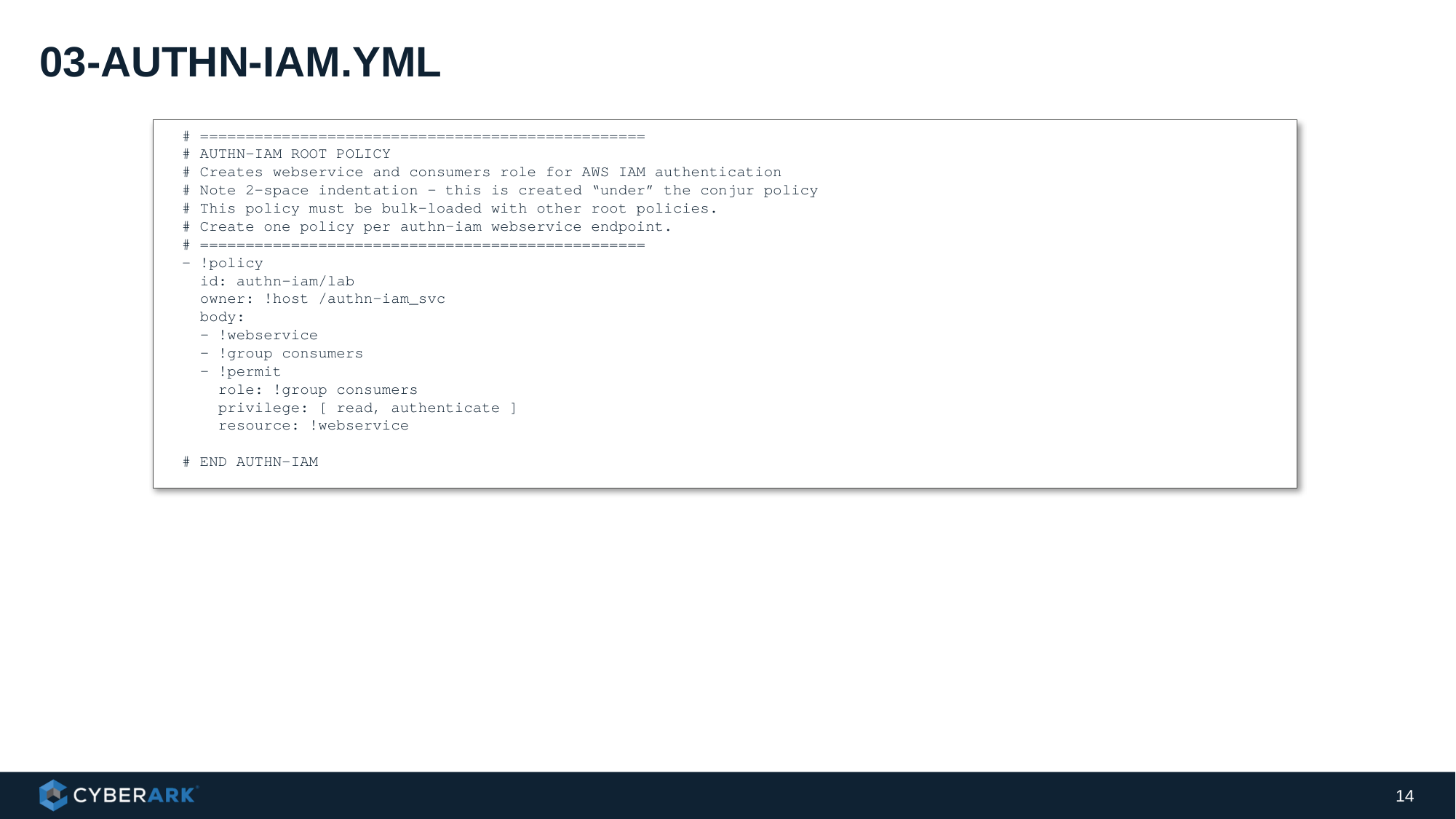

# 03-authn-iam.yml
  # =================================================
  # AUTHN-IAM ROOT POLICY
  # Creates webservice and consumers role for AWS IAM authentication
  # Note 2-space indentation – this is created “under” the conjur policy
  # This policy must be bulk-loaded with other root policies.
  # Create one policy per authn-iam webservice endpoint.
  # =================================================
  - !policy
    id: authn-iam/lab
    owner: !host /authn-iam_svc
    body:
    - !webservice
    - !group consumers
    - !permit
      role: !group consumers
      privilege: [ read, authenticate ]
      resource: !webservice

  # END AUTHN-IAM

14